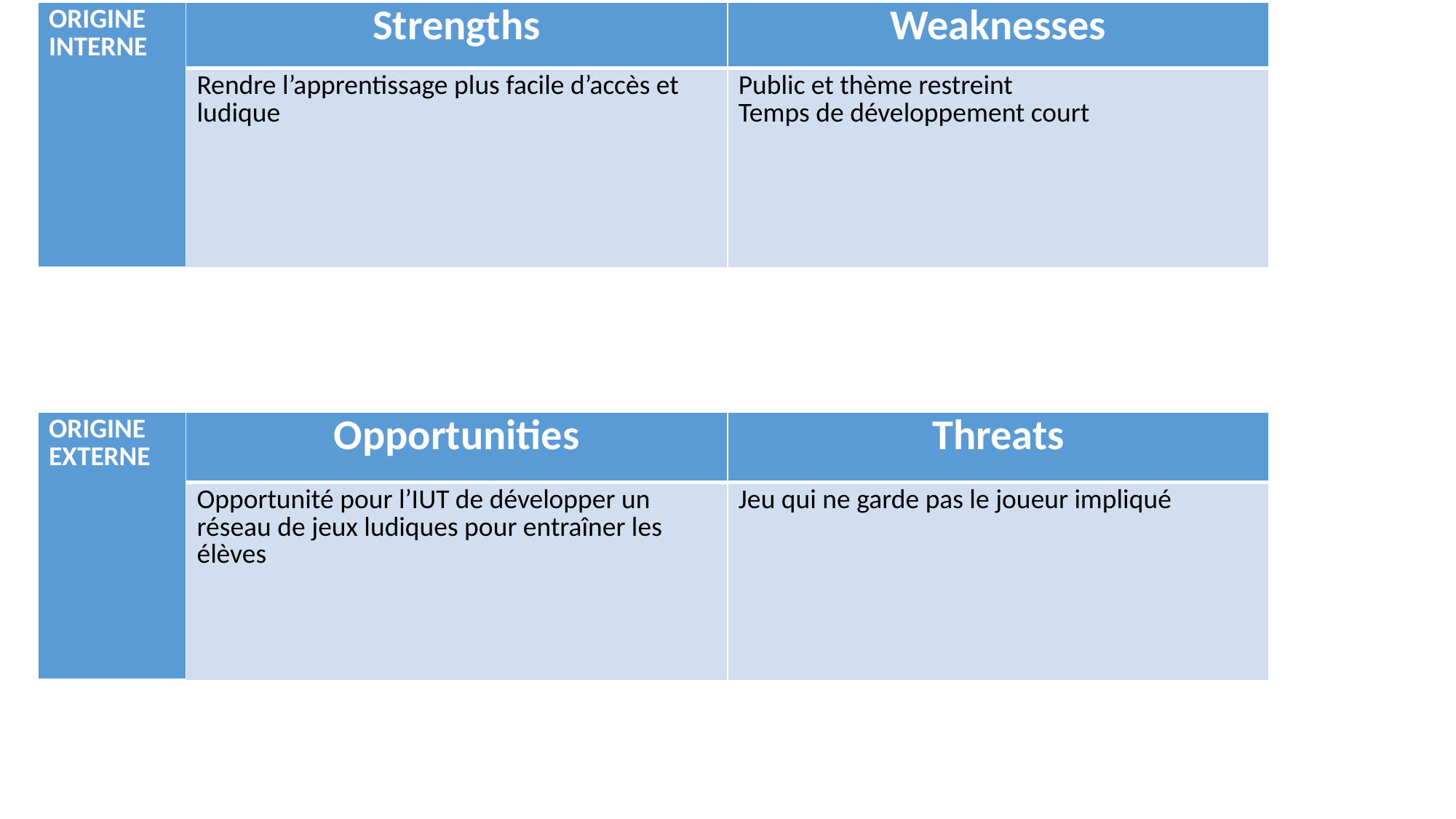

| ORIGINE INTERNE |
| --- |
| Strengths | Weaknesses |
| --- | --- |
| Rendre l’apprentissage plus facile d’accès et ludique | Public et thème restreint Temps de développement court |
| ORIGINE EXTERNE |
| --- |
| Opportunities | Threats |
| --- | --- |
| Opportunité pour l’IUT de développer un réseau de jeux ludiques pour entraîner les élèves | Jeu qui ne garde pas le joueur impliqué |